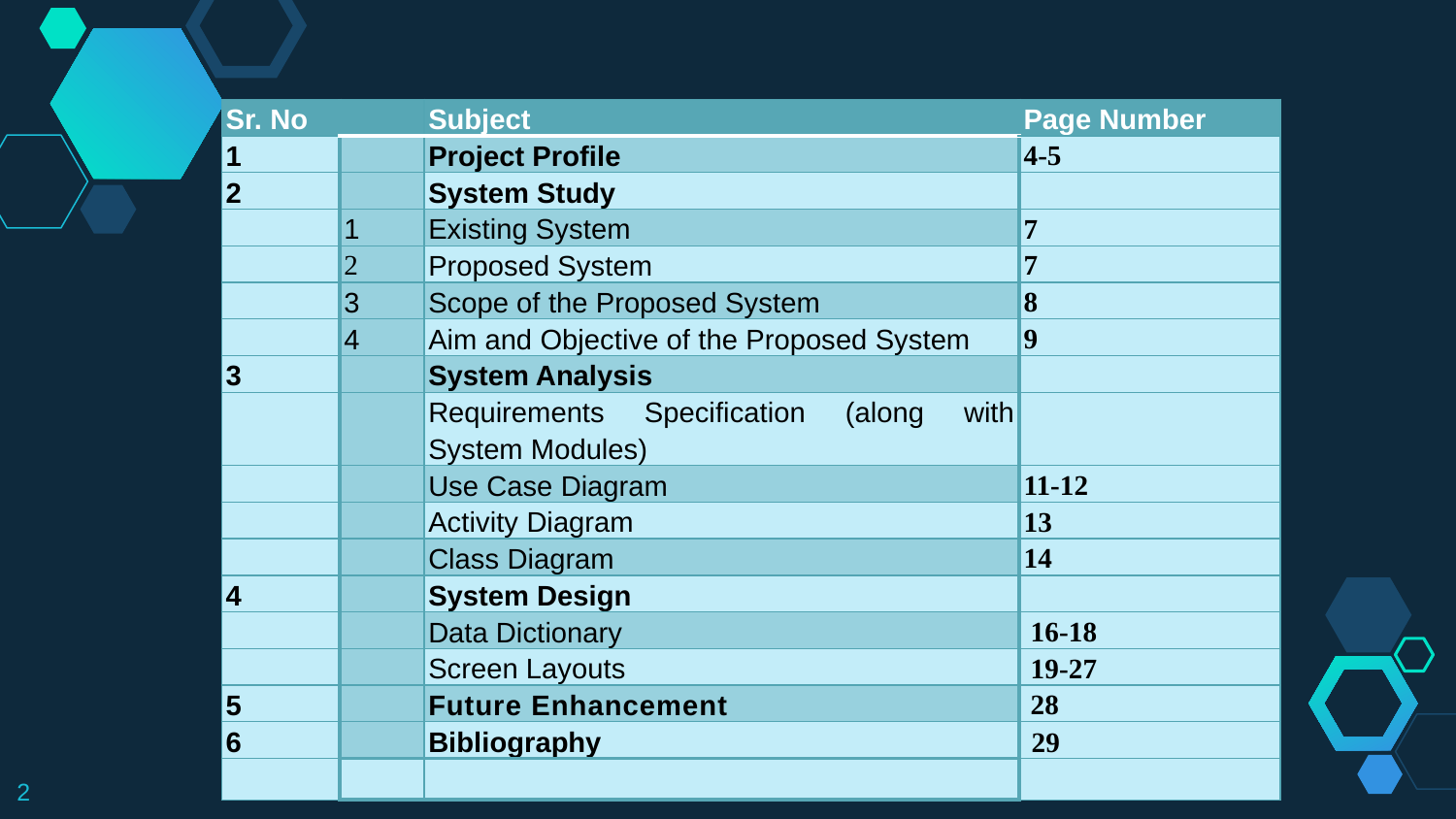

| Sr. No |  | Subject | Page Number |
| --- | --- | --- | --- |
| 1 |  | Project Profile | 4-5 |
| 2 |  | System Study |  |
|  | 1 | Existing System | 7 |
|  | 2 | Proposed System | 7 |
|  | 3 | Scope of the Proposed System | 8 |
|  | 4 | Aim and Objective of the Proposed System | 9 |
| 3 |  | System Analysis |  |
|  |  | Requirements Specification (along with System Modules) |  |
|  |  | Use Case Diagram | 11-12 |
|  |  | Activity Diagram | 13 |
|  |  | Class Diagram | 14 |
| 4 |  | System Design |  |
|  |  | Data Dictionary | 16-18 |
|  |  | Screen Layouts | 19-27 |
| 5 |  | Future Enhancement | 28 |
| 6 |  | Bibliography | 29 |
|  |  |  |  |
2